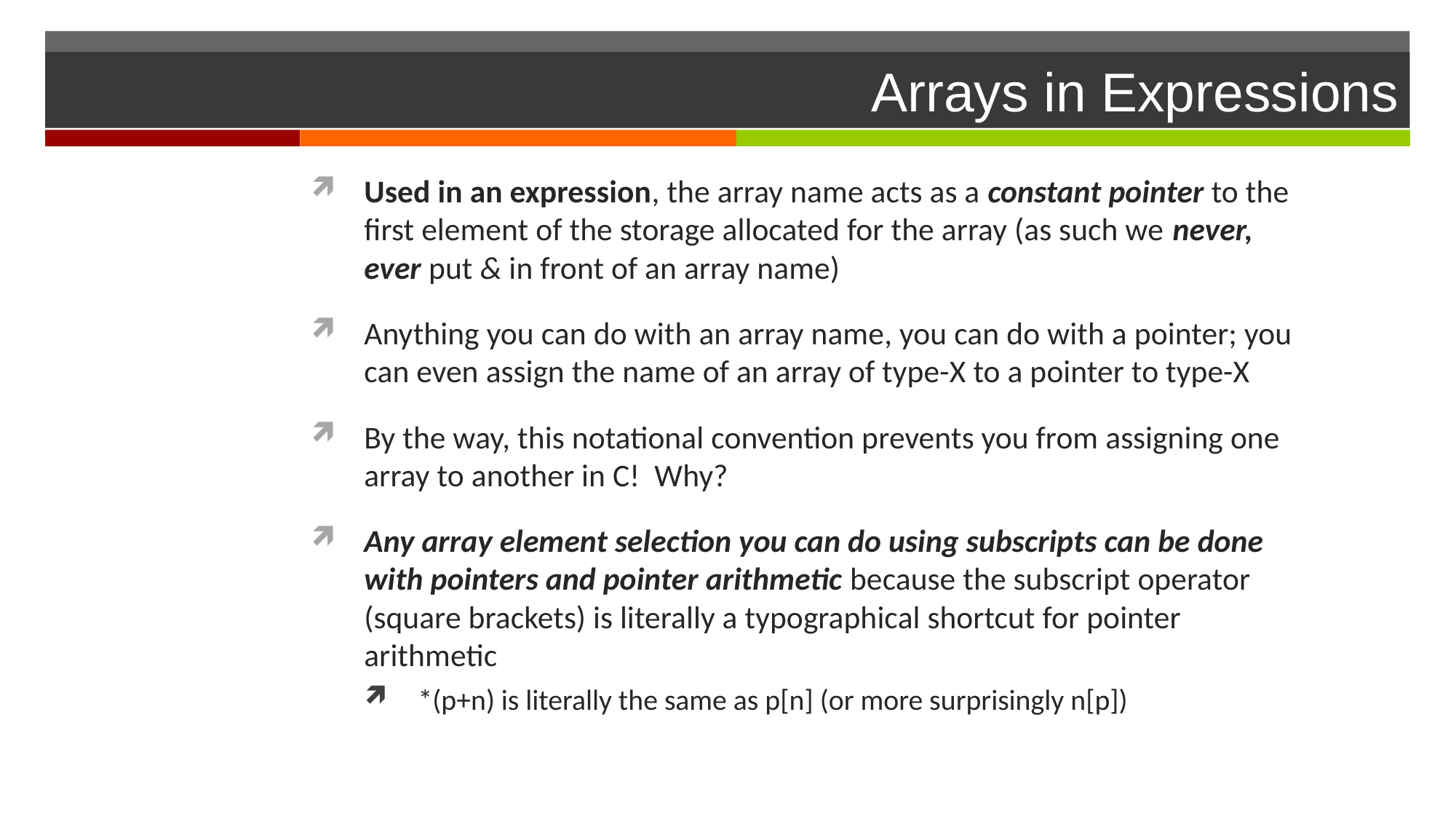

# Arrays in Expressions
Used in an expression, the array name acts as a constant pointer to the first element of the storage allocated for the array (as such we never, ever put & in front of an array name)
Anything you can do with an array name, you can do with a pointer; you can even assign the name of an array of type-X to a pointer to type-X
By the way, this notational convention prevents you from assigning one array to another in C!  Why?
Any array element selection you can do using subscripts can be done with pointers and pointer arithmetic because the subscript operator (square brackets) is literally a typographical shortcut for pointer arithmetic
*(p+n) is literally the same as p[n] (or more surprisingly n[p])